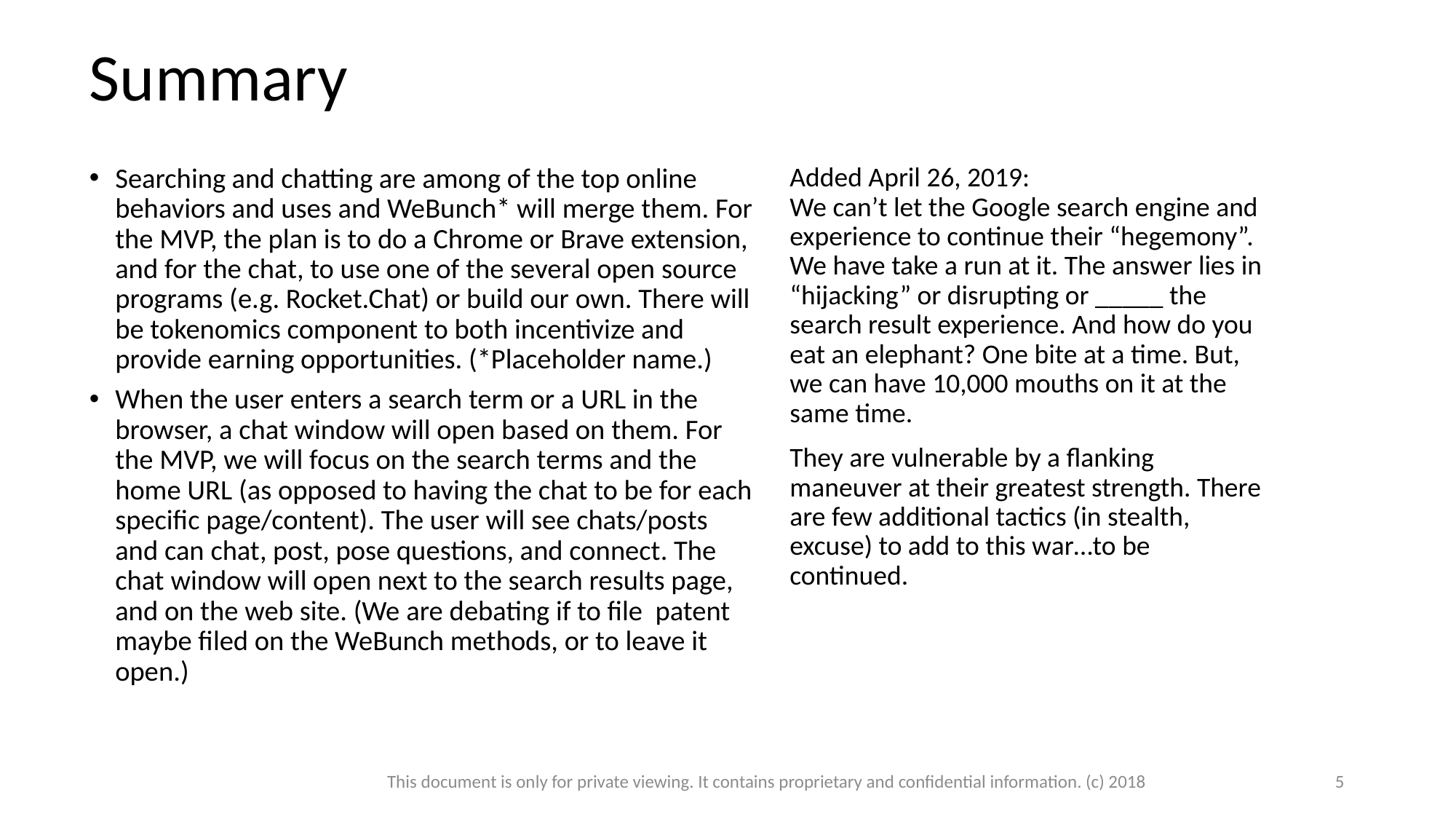

# Summary
Added April 26, 2019:
We can’t let the Google search engine and experience to continue their “hegemony”. We have take a run at it. The answer lies in “hijacking” or disrupting or _____ the search result experience. And how do you eat an elephant? One bite at a time. But, we can have 10,000 mouths on it at the same time.
They are vulnerable by a flanking maneuver at their greatest strength. There are few additional tactics (in stealth, excuse) to add to this war…to be continued.
Searching and chatting are among of the top online behaviors and uses and WeBunch* will merge them. For the MVP, the plan is to do a Chrome or Brave extension, and for the chat, to use one of the several open source programs (e.g. Rocket.Chat) or build our own. There will be tokenomics component to both incentivize and provide earning opportunities. (*Placeholder name.)
When the user enters a search term or a URL in the browser, a chat window will open based on them. For the MVP, we will focus on the search terms and the home URL (as opposed to having the chat to be for each specific page/content). The user will see chats/posts and can chat, post, pose questions, and connect. The chat window will open next to the search results page, and on the web site. (We are debating if to file  patent maybe filed on the WeBunch methods, or to leave it open.)

This document is only for private viewing. It contains proprietary and confidential information. (c) 2018
5